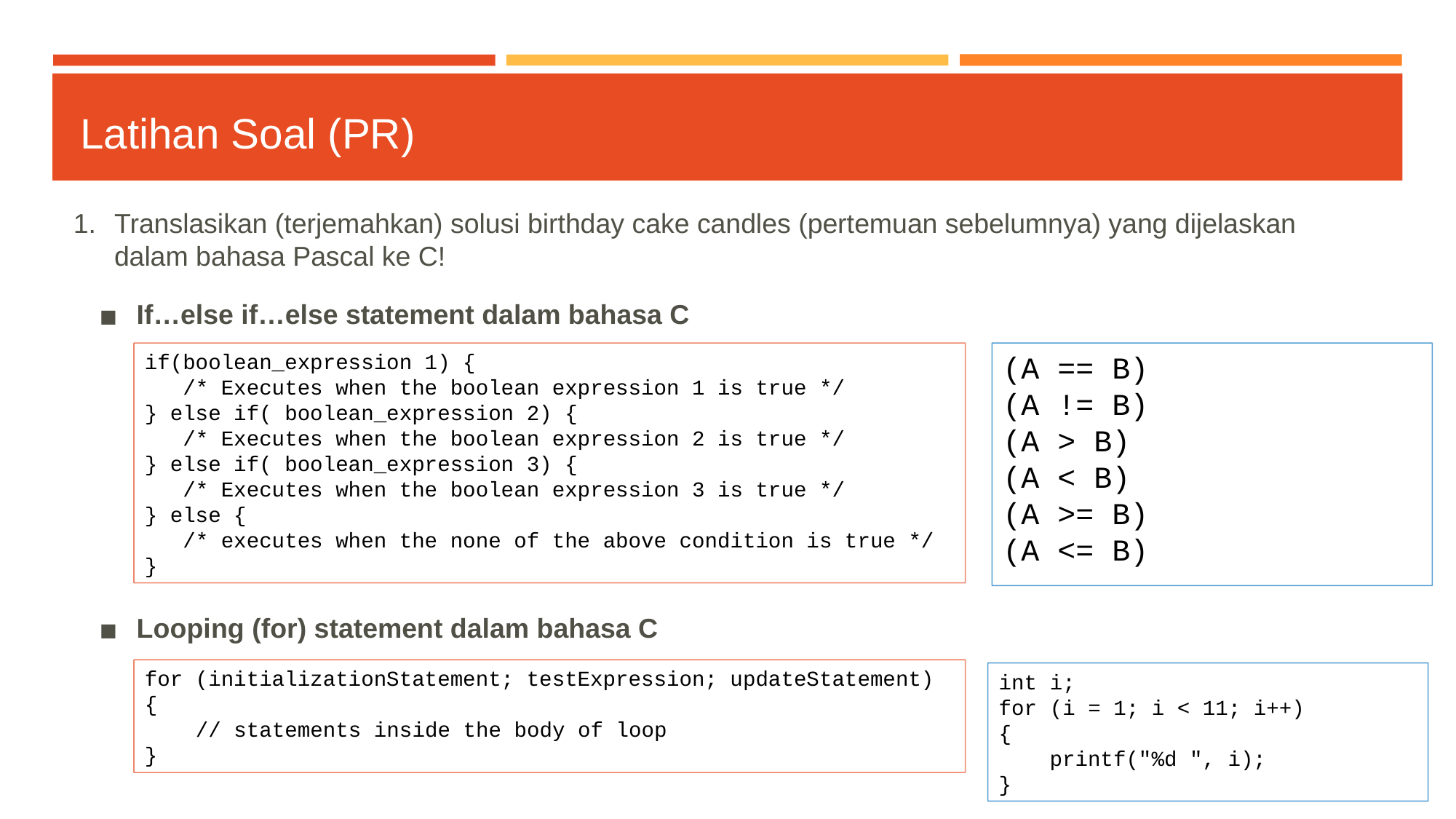

# Latihan Soal (PR)
Translasikan (terjemahkan) solusi birthday cake candles (pertemuan sebelumnya) yang dijelaskan dalam bahasa Pascal ke C!
If…else if…else statement dalam bahasa C
if(boolean_expression 1) {
   /* Executes when the boolean expression 1 is true */
} else if( boolean_expression 2) {
   /* Executes when the boolean expression 2 is true */
} else if( boolean_expression 3) {
   /* Executes when the boolean expression 3 is true */
} else {
   /* executes when the none of the above condition is true */
}
(A == B)
(A != B)
(A > B)
(A < B)
(A >= B)
(A <= B)

Looping (for) statement dalam bahasa C
for (initializationStatement; testExpression; updateStatement)
{
    // statements inside the body of loop
}

int i;
for (i = 1; i < 11; i++)
{
    printf("%d ", i);
}